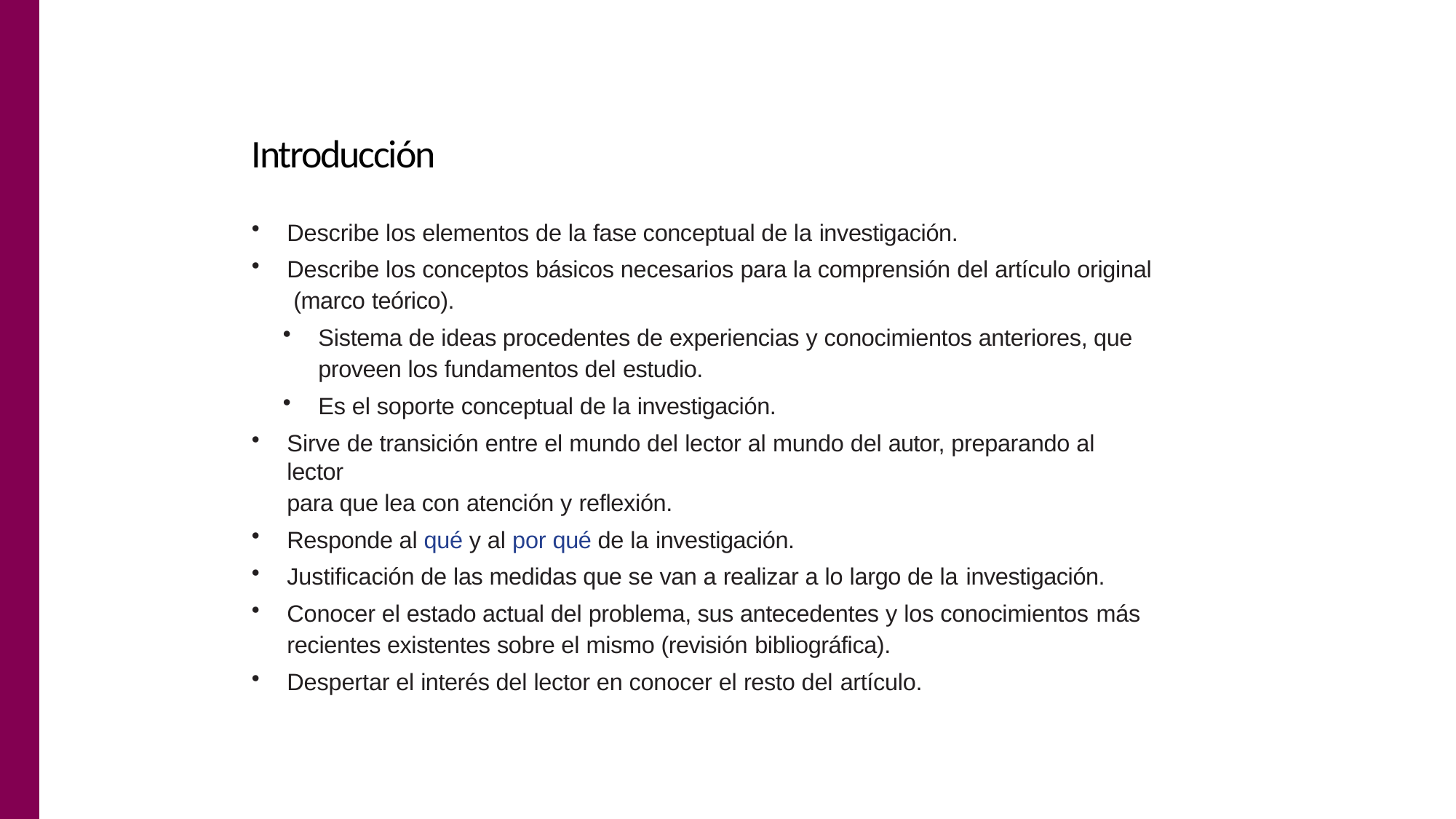

# Introducción
Describe los elementos de la fase conceptual de la investigación.
Describe los conceptos básicos necesarios para la comprensión del artículo original  (marco teórico).
Sistema de ideas procedentes de experiencias y conocimientos anteriores, que  proveen los fundamentos del estudio.
Es el soporte conceptual de la investigación.
Sirve de transición entre el mundo del lector al mundo del autor, preparando al lector
para que lea con atención y reflexión.
Responde al qué y al por qué de la investigación.
Justificación de las medidas que se van a realizar a lo largo de la investigación.
Conocer el estado actual del problema, sus antecedentes y los conocimientos más
recientes existentes sobre el mismo (revisión bibliográfica).
Despertar el interés del lector en conocer el resto del artículo.